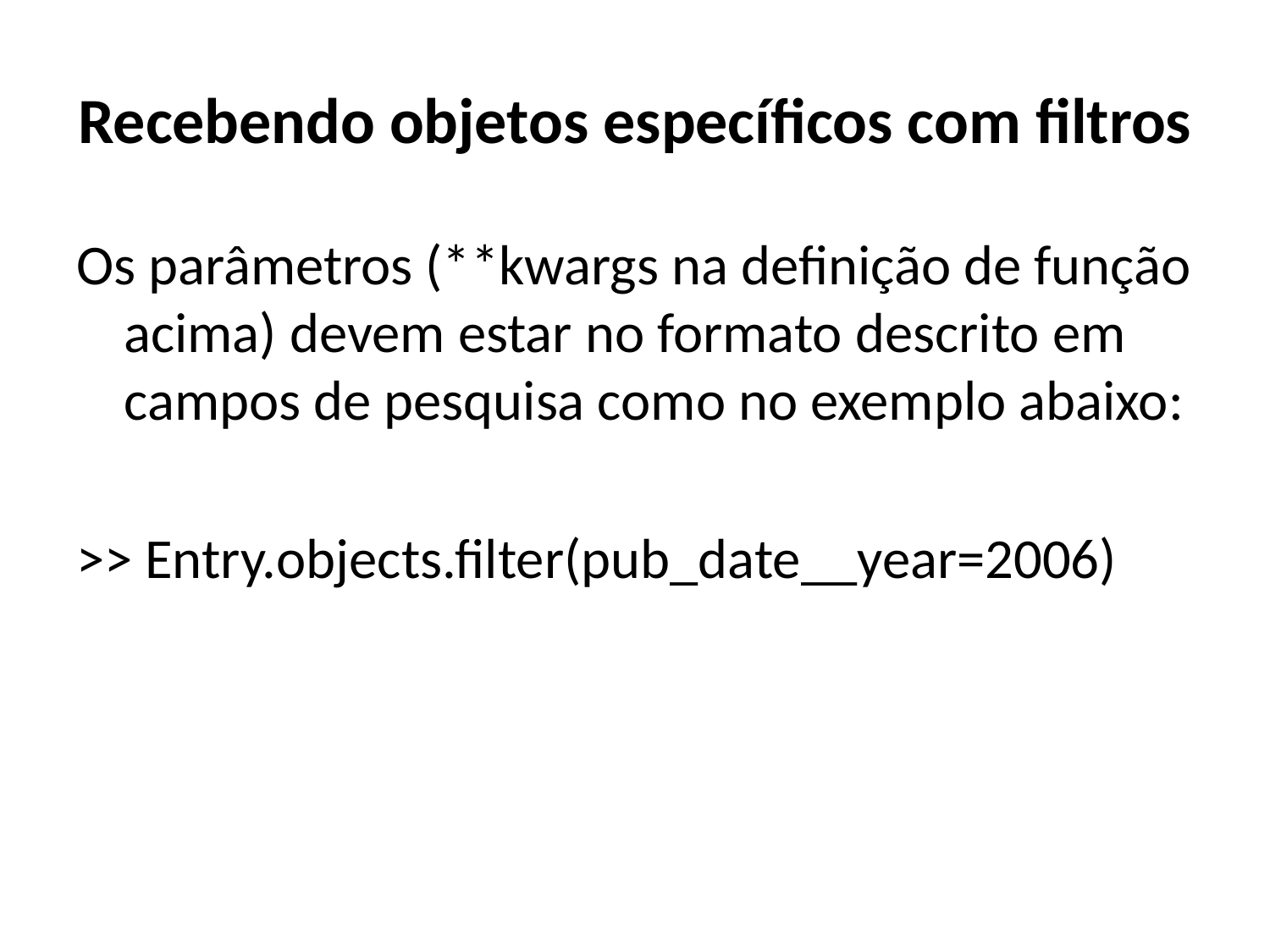

# Recebendo objetos específicos com filtros
Os parâmetros (**kwargs na definição de função acima) devem estar no formato descrito em campos de pesquisa como no exemplo abaixo:

>> Entry.objects.filter(pub_date__year=2006)